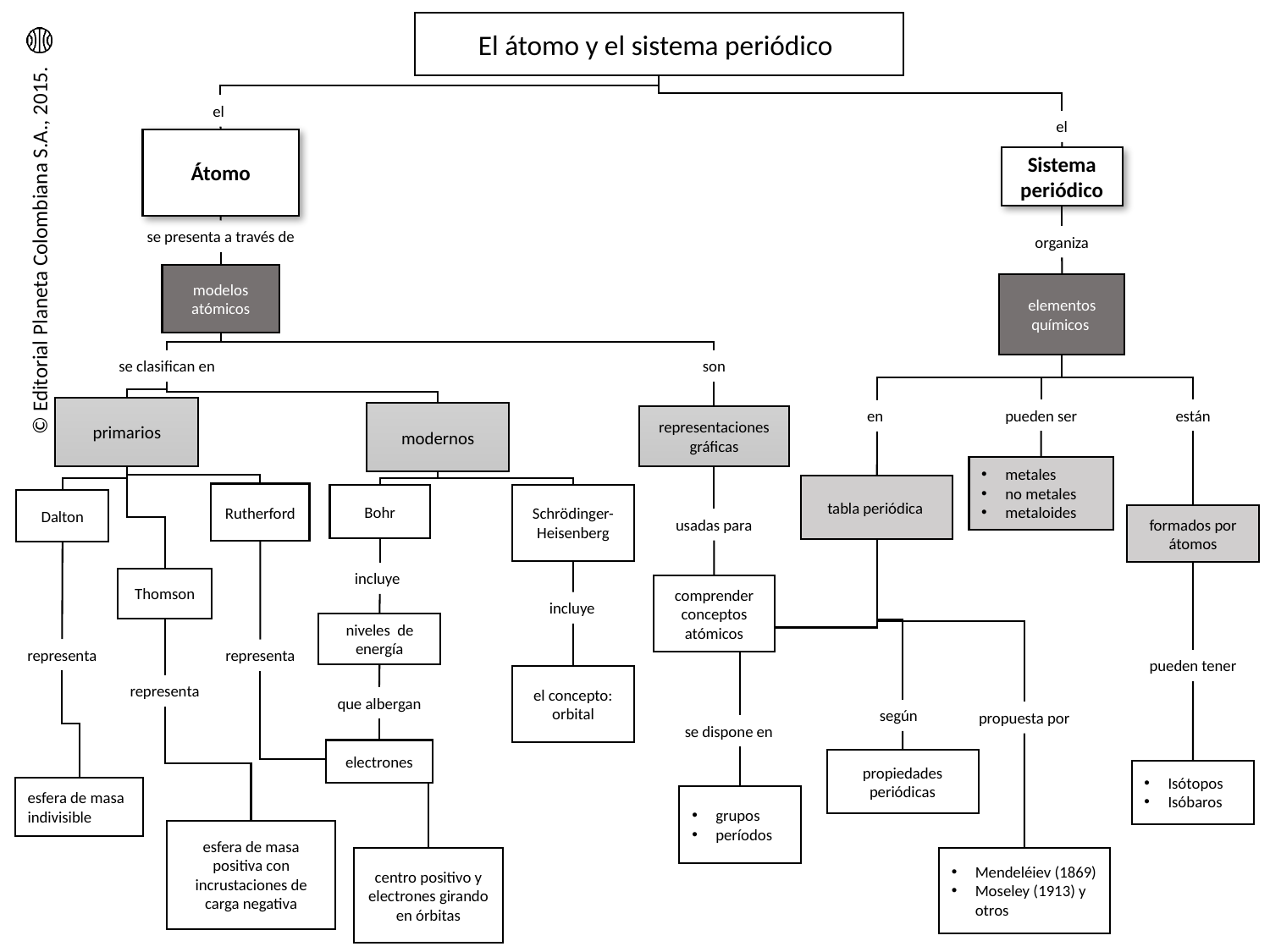

El átomo y el sistema periódico
el
el
Átomo
Sistema periódico
se presenta a través de
organiza
modelos atómicos
elementos químicos
se clasifican en
son
primarios
pueden ser
están
en
modernos
representaciones gráficas
metales
no metales
metaloides
tabla periódica
Rutherford
Schrödinger-Heisenberg
Bohr
Dalton
formados por átomos
usadas para
incluye
Thomson
comprender conceptos atómicos
incluye
niveles  de energía
representa
representa
pueden tener
el concepto: orbital
representa
que albergan
según
propuesta por
se dispone en
electrones
propiedades periódicas
Isótopos
Isóbaros
esfera de masa indivisible
grupos
períodos
esfera de masa positiva con incrustaciones de carga negativa
centro positivo y electrones girando en órbitas
Mendeléiev (1869)
Moseley (1913) y otros